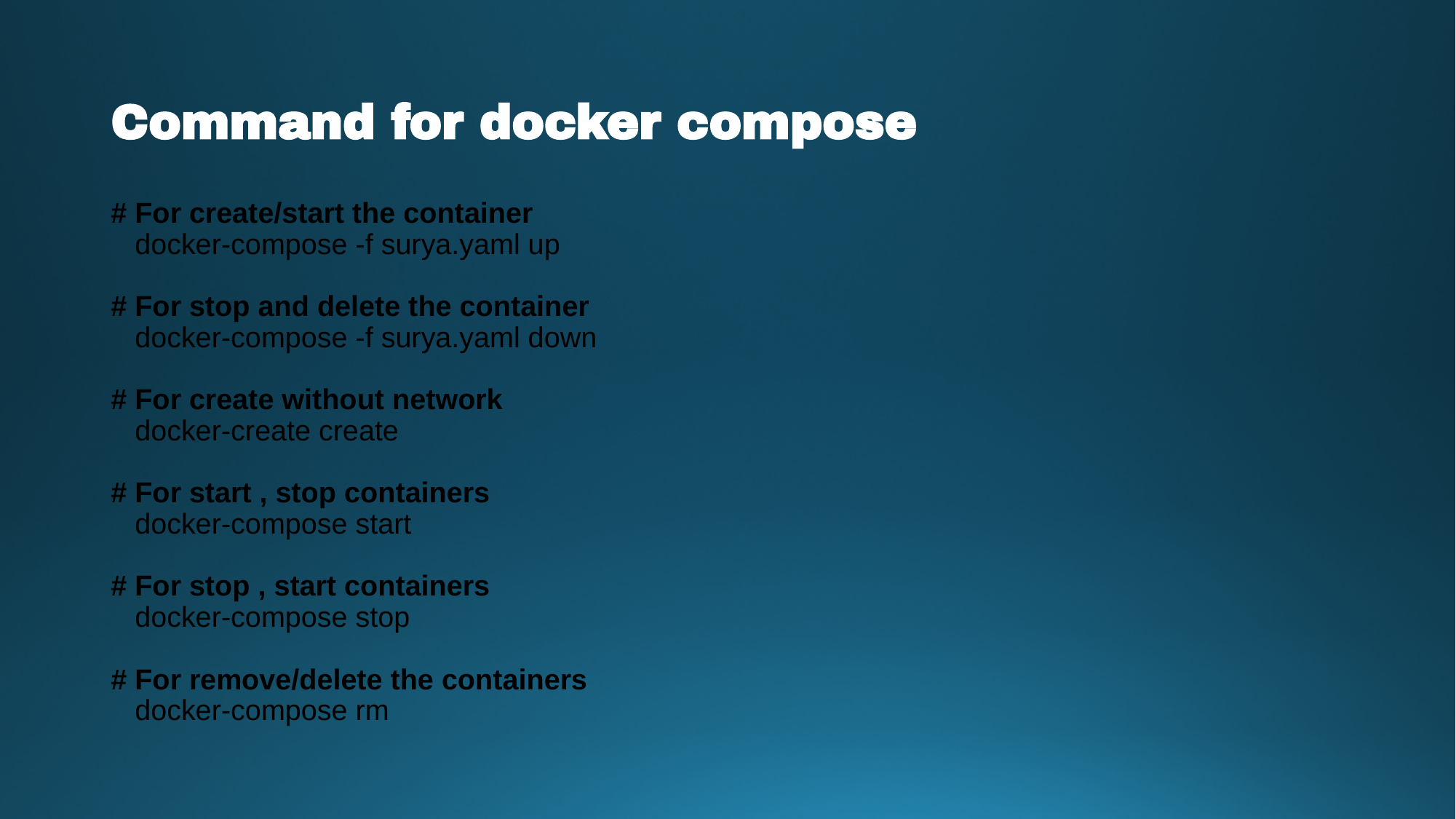

# Command for docker compose
# For create/start the container
   docker-compose -f surya.yaml up
# For stop and delete the container
   docker-compose -f surya.yaml down
# For create without network
   docker-create create
# For start , stop containers
   docker-compose start
# For stop , start containers
   docker-compose stop
# For remove/delete the containers
   docker-compose rm